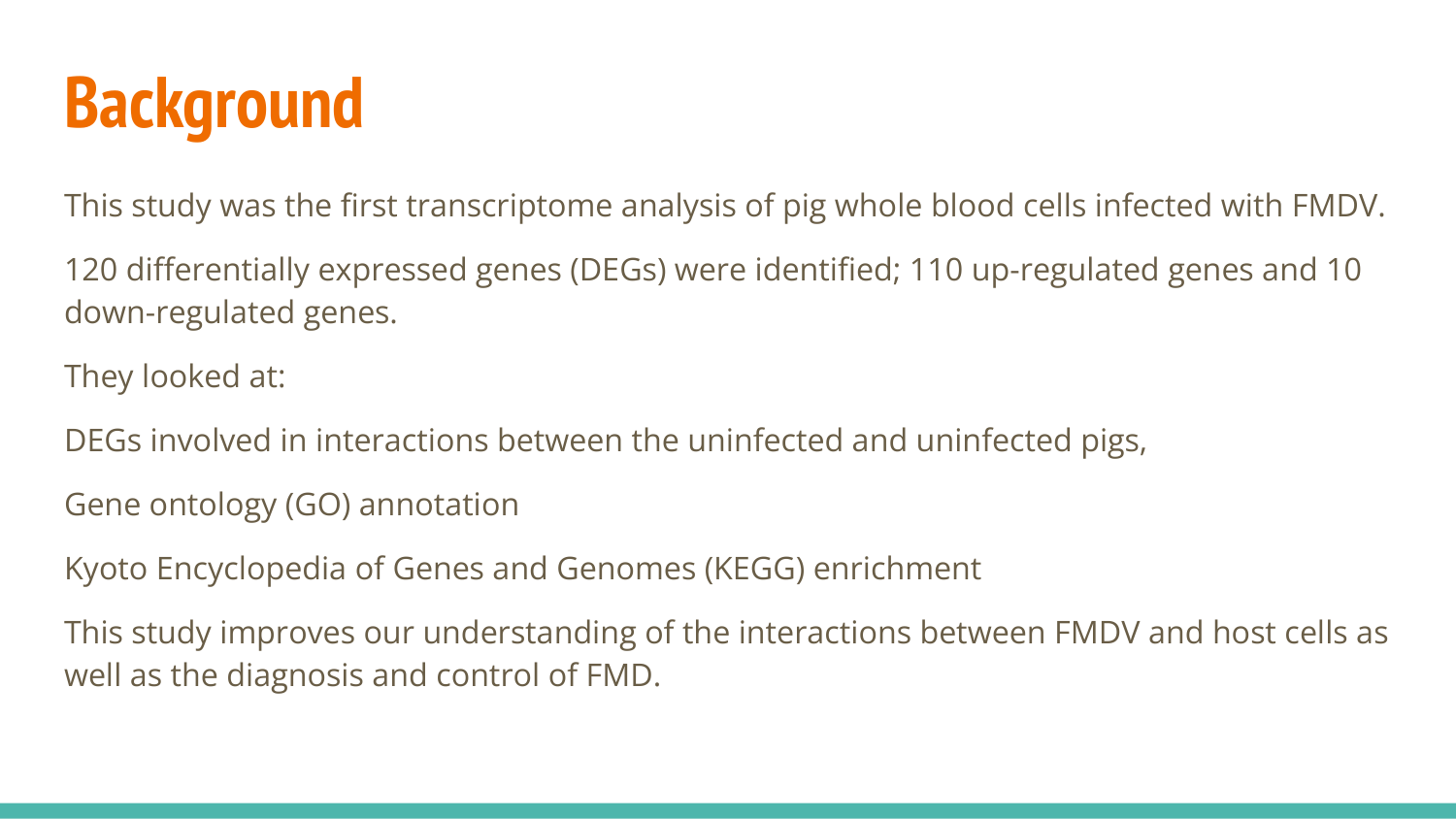

# Background
This study was the first transcriptome analysis of pig whole blood cells infected with FMDV.
120 differentially expressed genes (DEGs) were identified; 110 up-regulated genes and 10 down-regulated genes.
They looked at:
DEGs involved in interactions between the uninfected and uninfected pigs,
Gene ontology (GO) annotation
Kyoto Encyclopedia of Genes and Genomes (KEGG) enrichment
This study improves our understanding of the interactions between FMDV and host cells as well as the diagnosis and control of FMD.